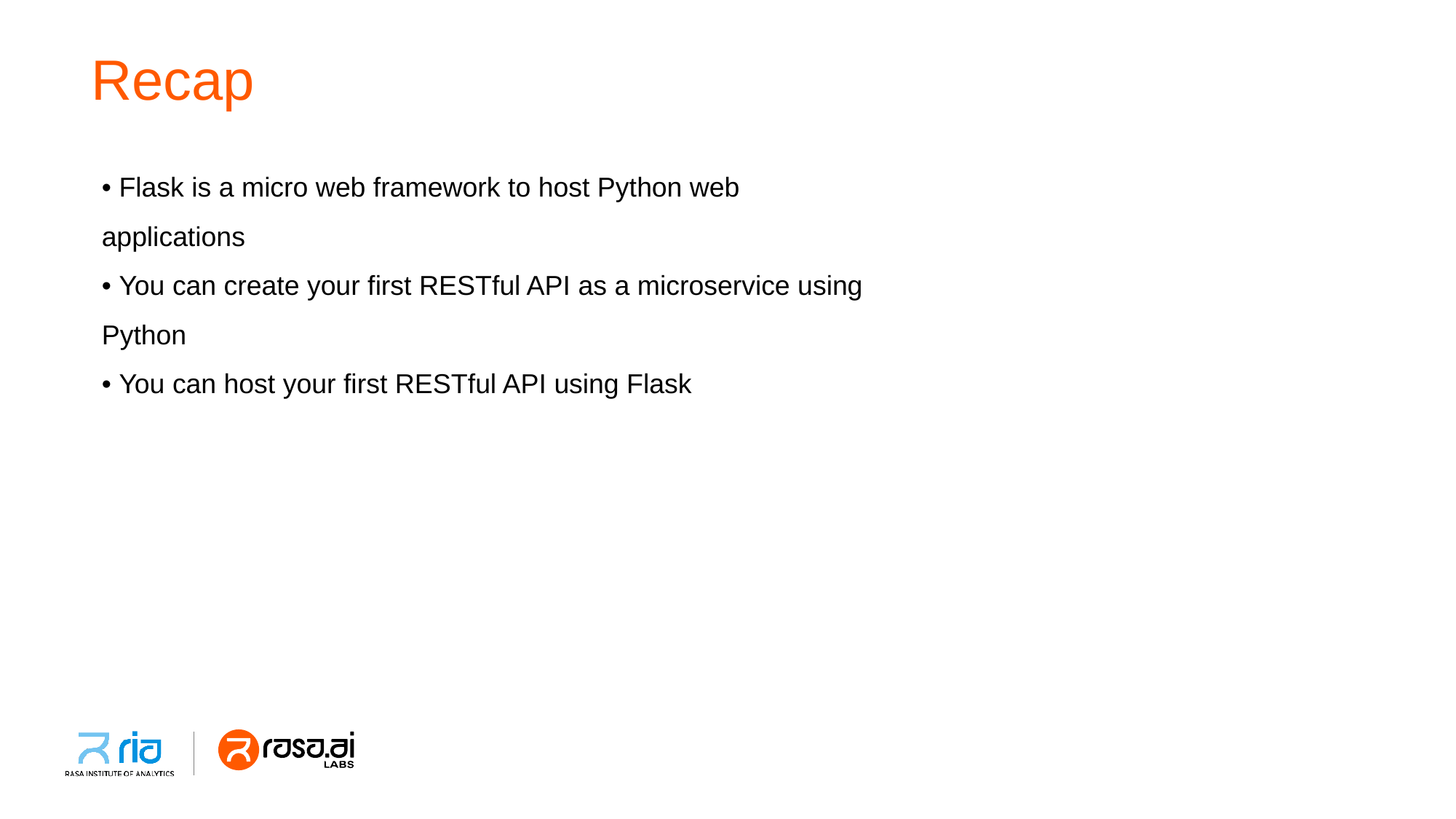

# Recap
• Flask is a micro web framework to host Python web
applications
• You can create your first RESTful API as a microservice using
Python
• You can host your first RESTful API using Flask